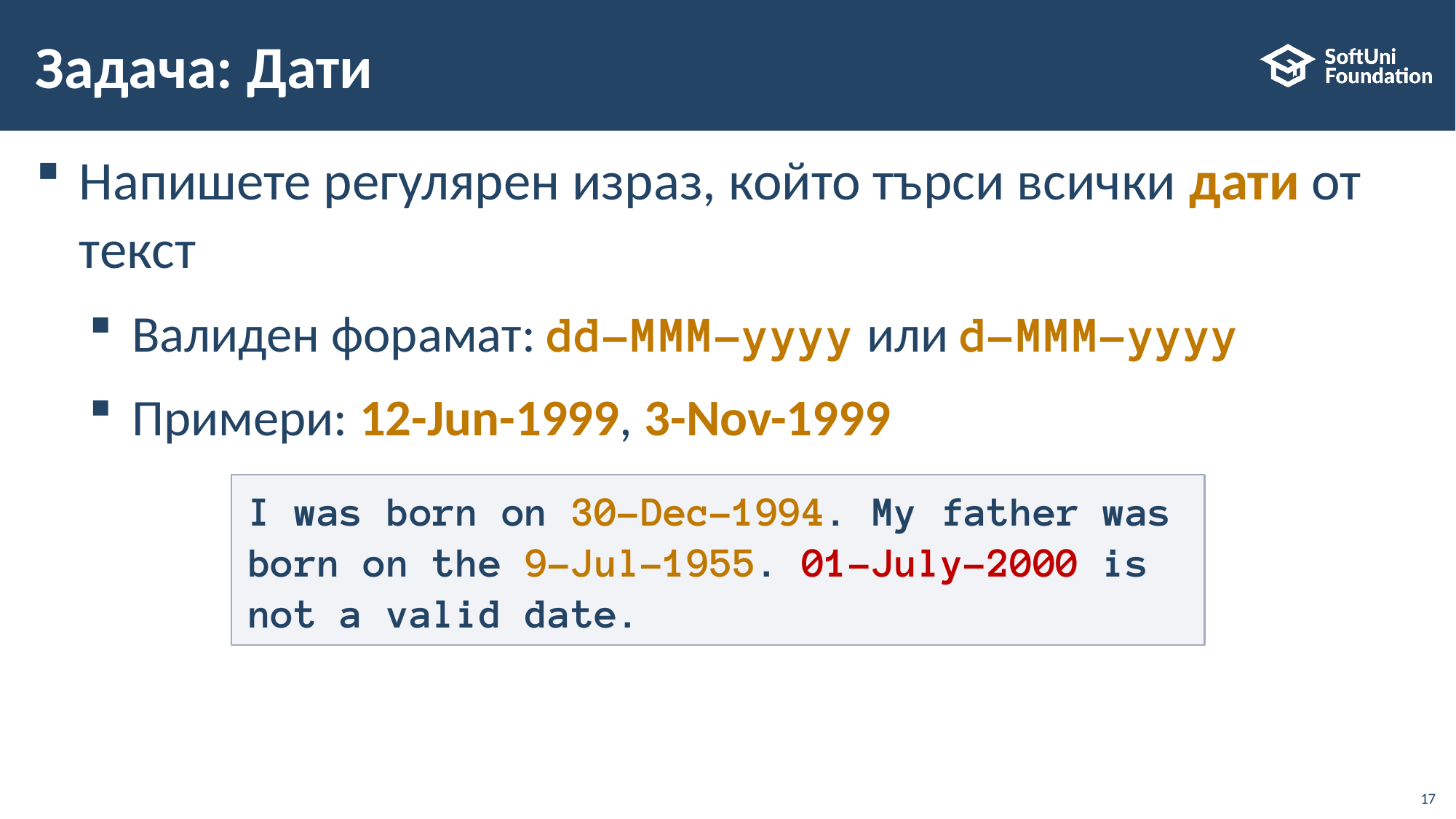

# Задача: Дати
Напишете регулярен израз, който търси всички дати от текст
Валиден форамат: dd-MMM-yyyy или d-MMM-yyyy
Примери: 12-Jun-1999, 3-Nov-1999
I was born on 30-Dec-1994. My father was born on the 9-Jul-1955. 01-July-2000 is not a valid date.
17